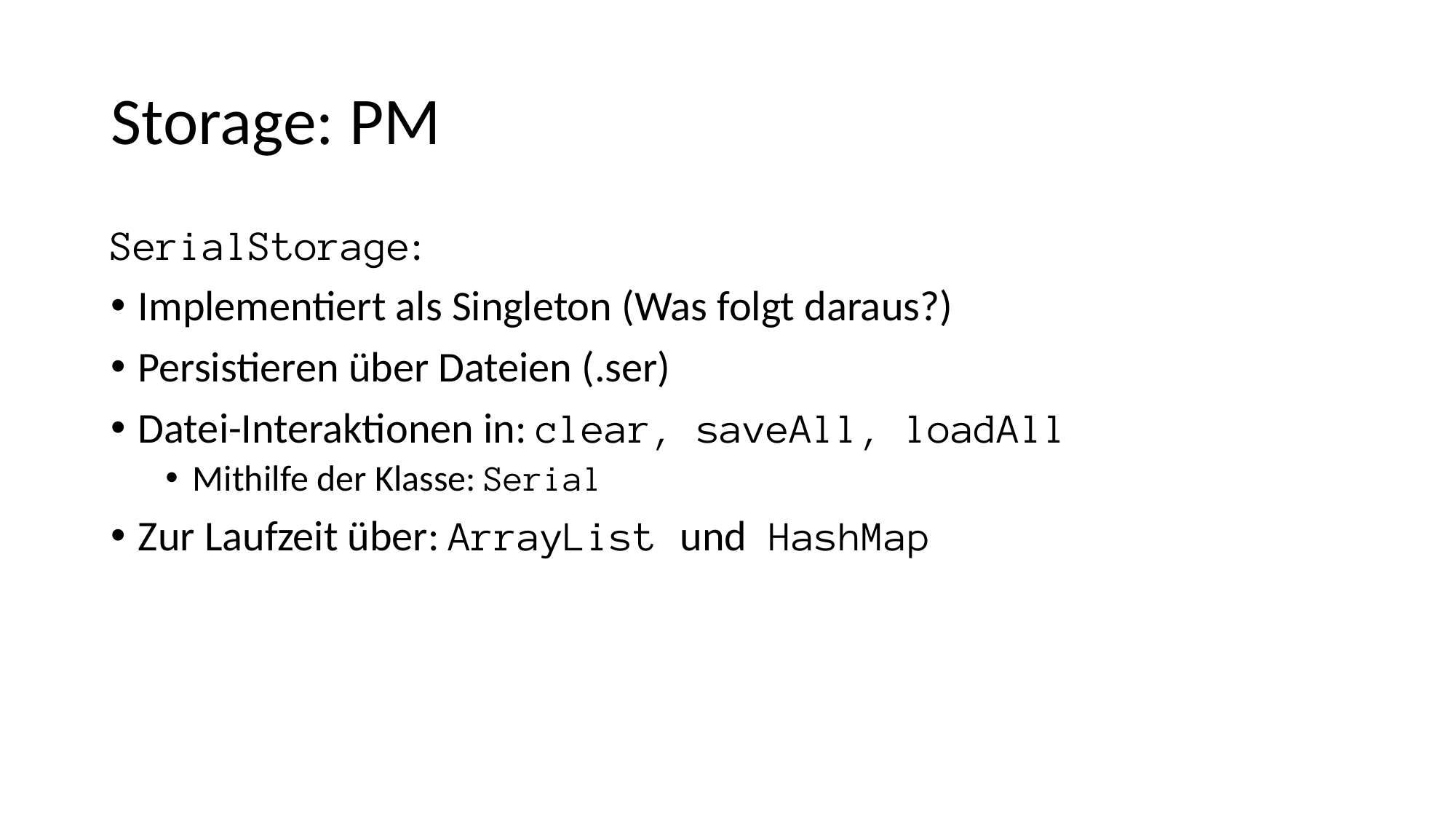

# Storage: PM
SerialStorage:
Implementiert als Singleton (Was folgt daraus?)
Persistieren über Dateien (.ser)
Datei-Interaktionen in: clear, saveAll, loadAll
Mithilfe der Klasse: Serial
Zur Laufzeit über: ArrayList und HashMap